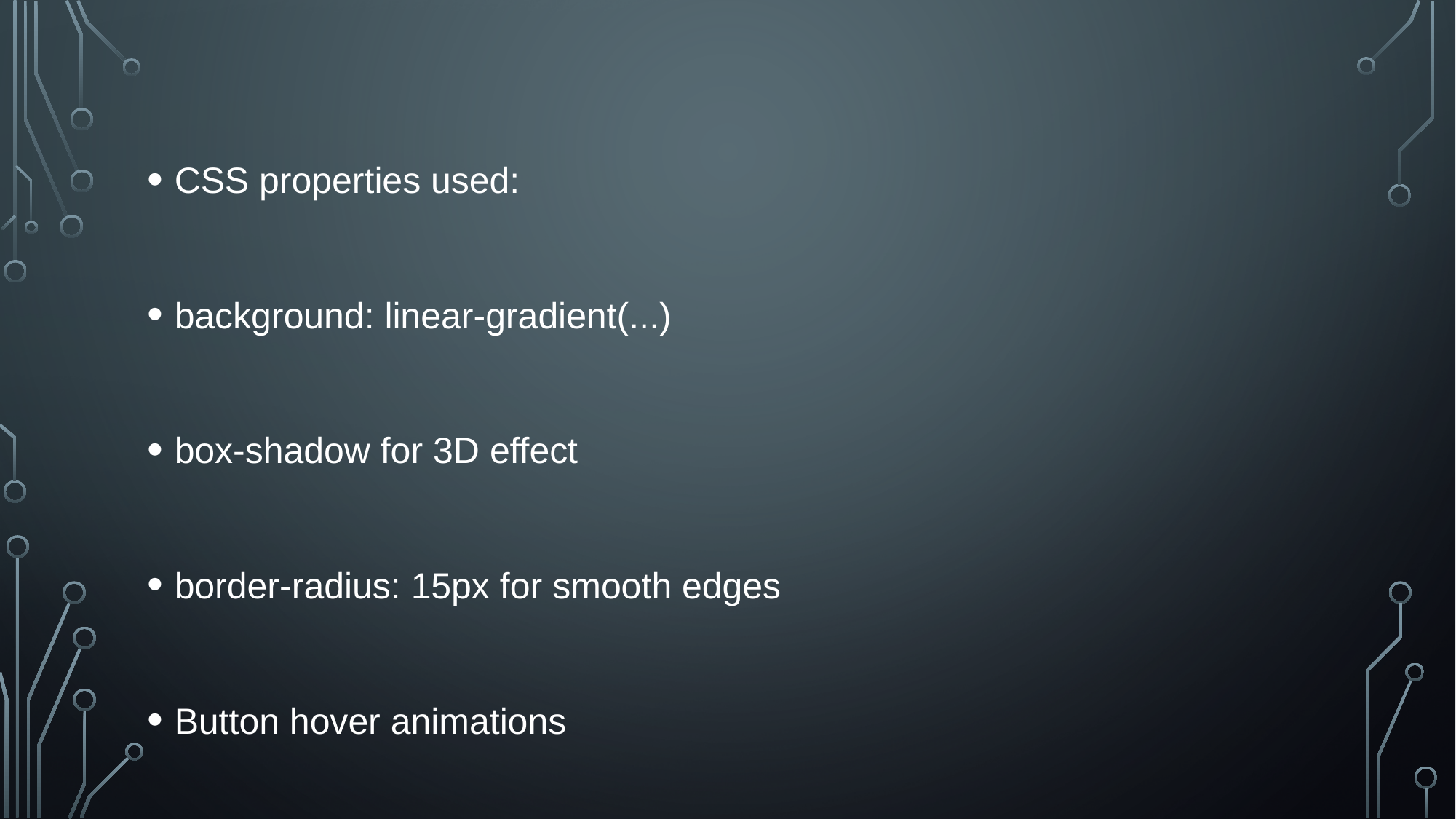

# Styling the calculator :
CSS properties used:

background: linear-gradient(...)

box-shadow for 3D effect

border-radius: 15px for smooth edges

Button hover animations